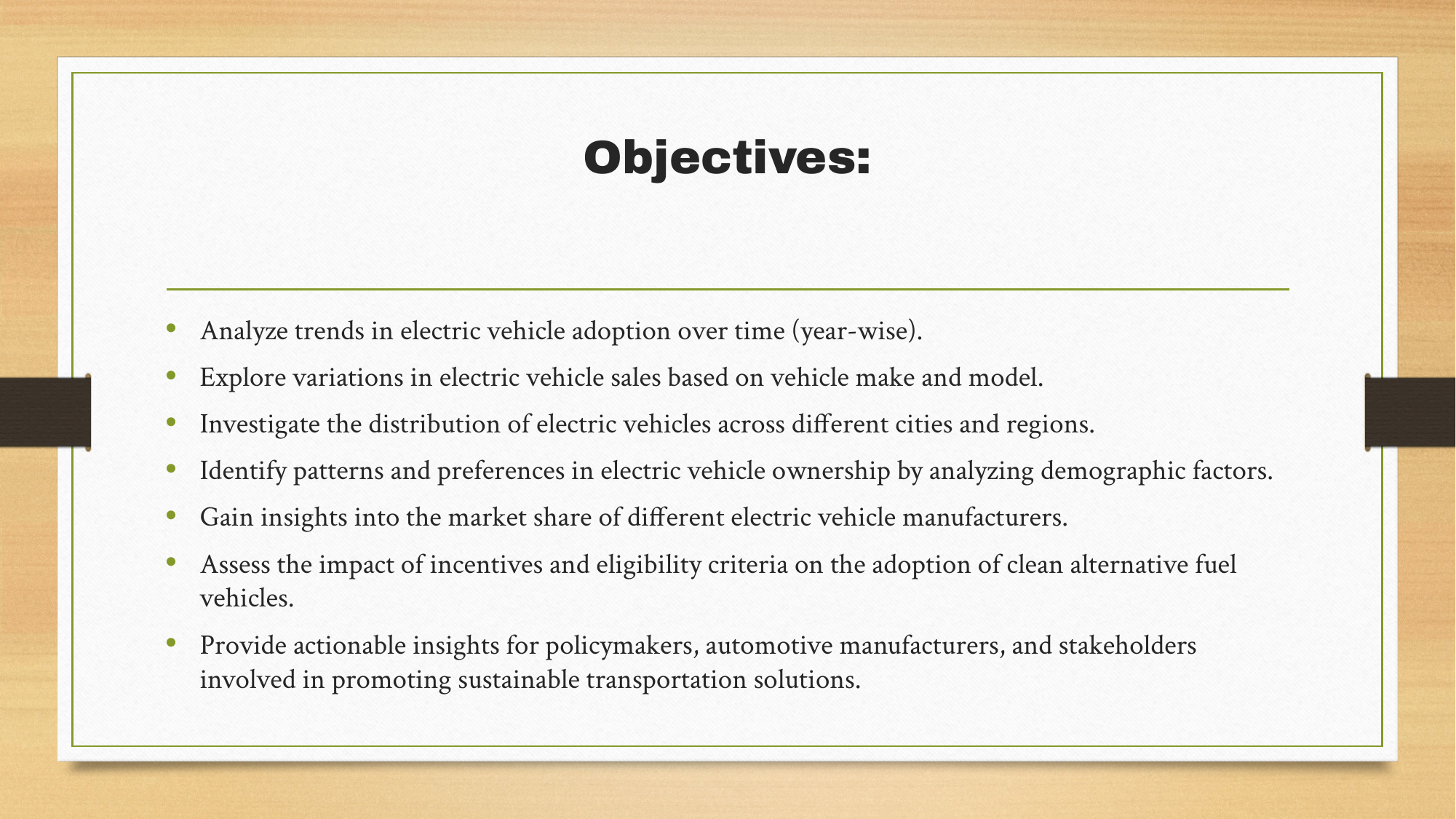

# Objectives:
Analyze trends in electric vehicle adoption over time (year-wise).
Explore variations in electric vehicle sales based on vehicle make and model.
Investigate the distribution of electric vehicles across different cities and regions.
Identify patterns and preferences in electric vehicle ownership by analyzing demographic factors.
Gain insights into the market share of different electric vehicle manufacturers.
Assess the impact of incentives and eligibility criteria on the adoption of clean alternative fuel vehicles.
Provide actionable insights for policymakers, automotive manufacturers, and stakeholders involved in promoting sustainable transportation solutions.